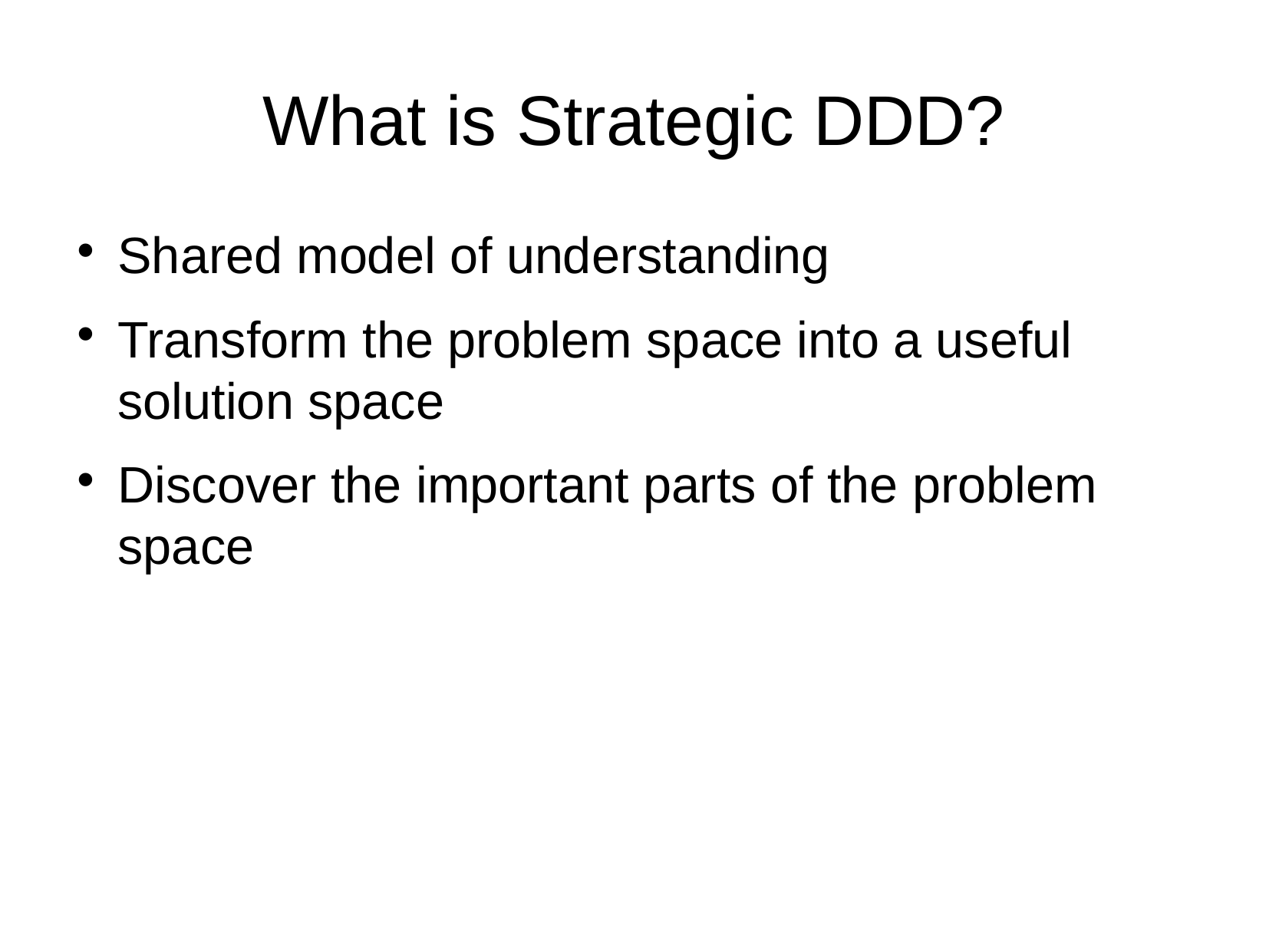

What is Strategic DDD?
Shared model of understanding
Transform the problem space into a useful solution space
Discover the important parts of the problem space